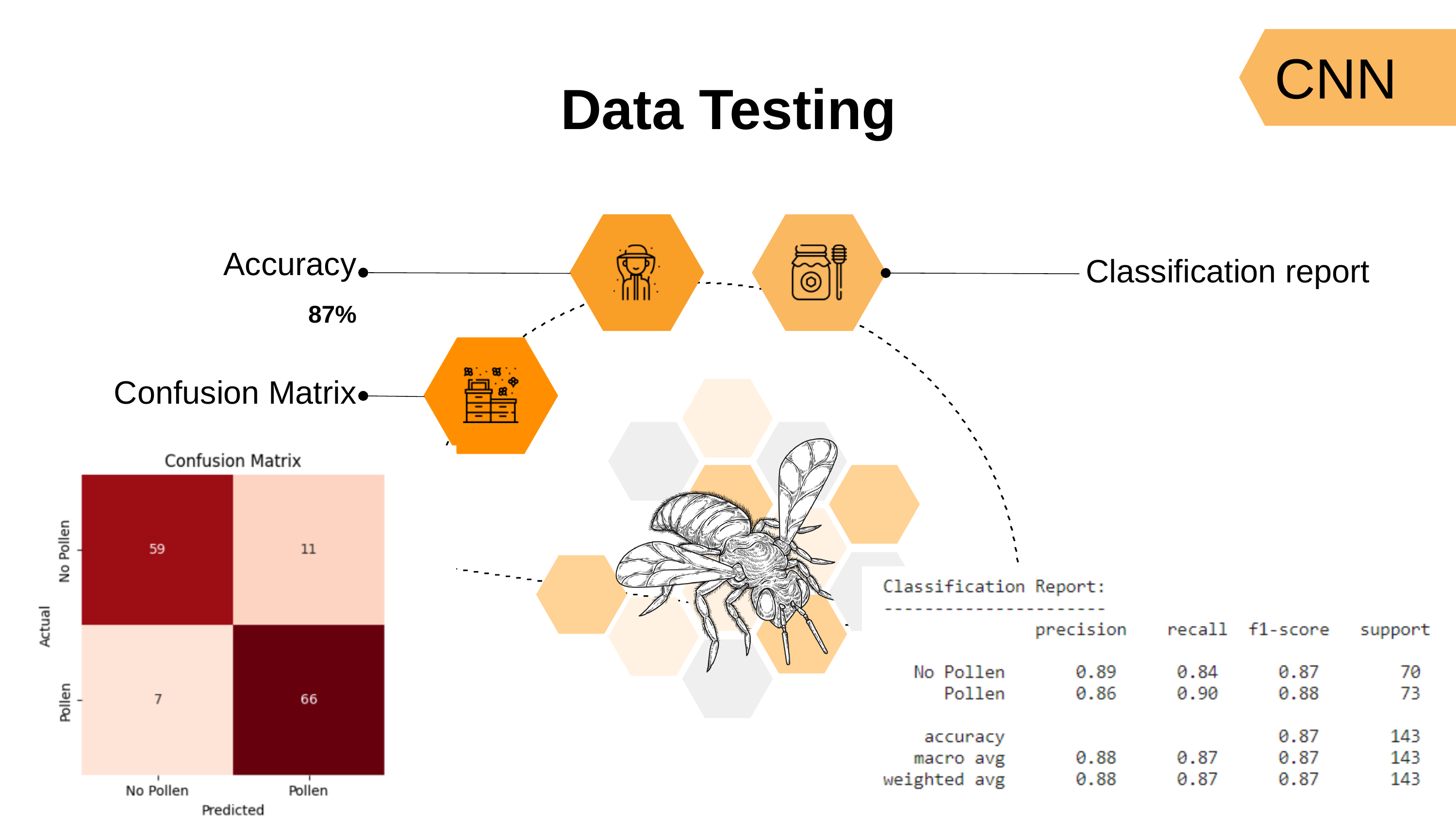

CNN
Data Testing

Accuracy

Classification report

87%

Confusion Matrix